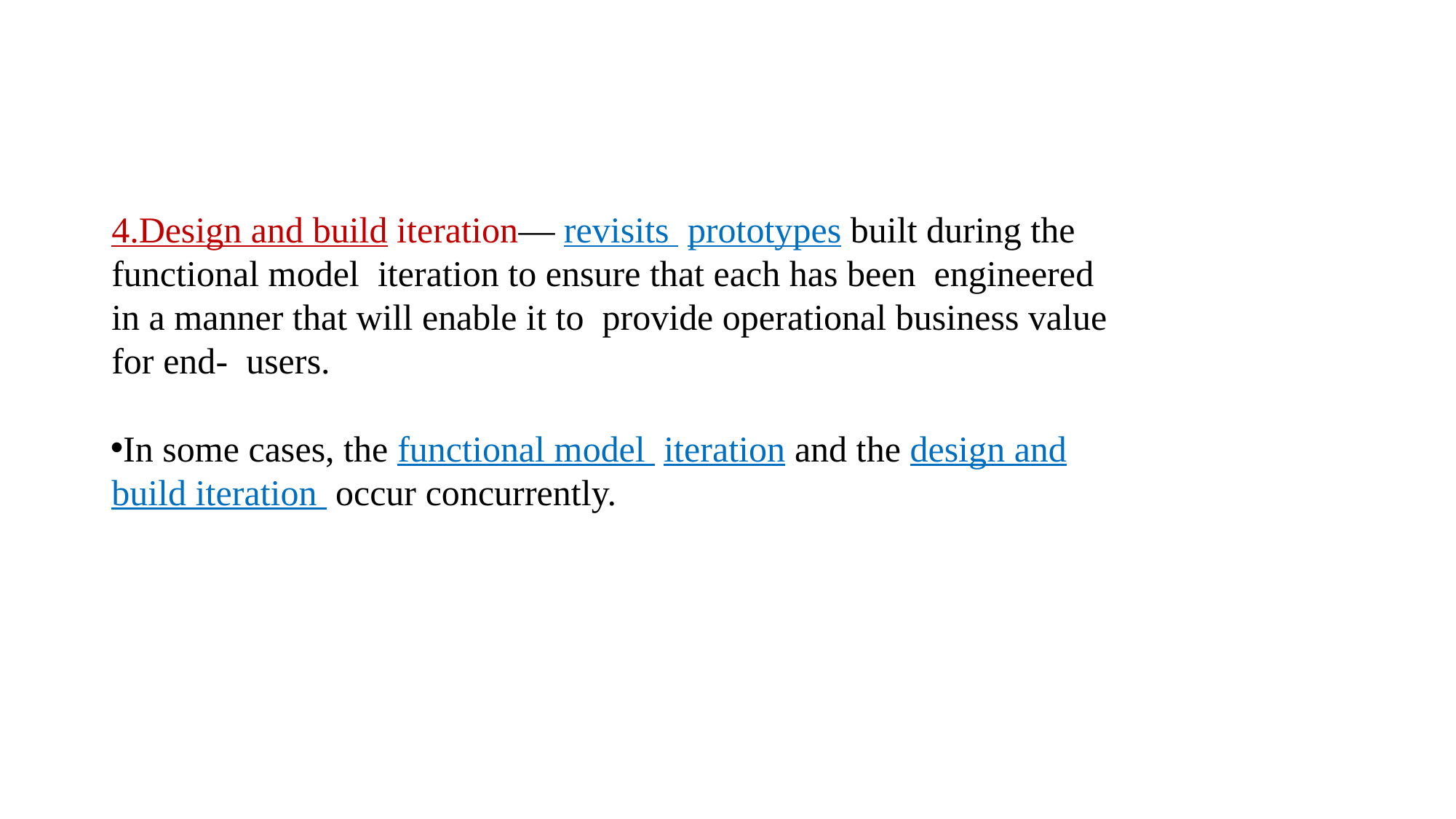

4.Design and build iteration— revisits  prototypes built during the functional model  iteration to ensure that each has been  engineered in a manner that will enable it to  provide operational business value for end-  users.

In some cases, the functional model  iteration and the design and build iteration  occur concurrently.